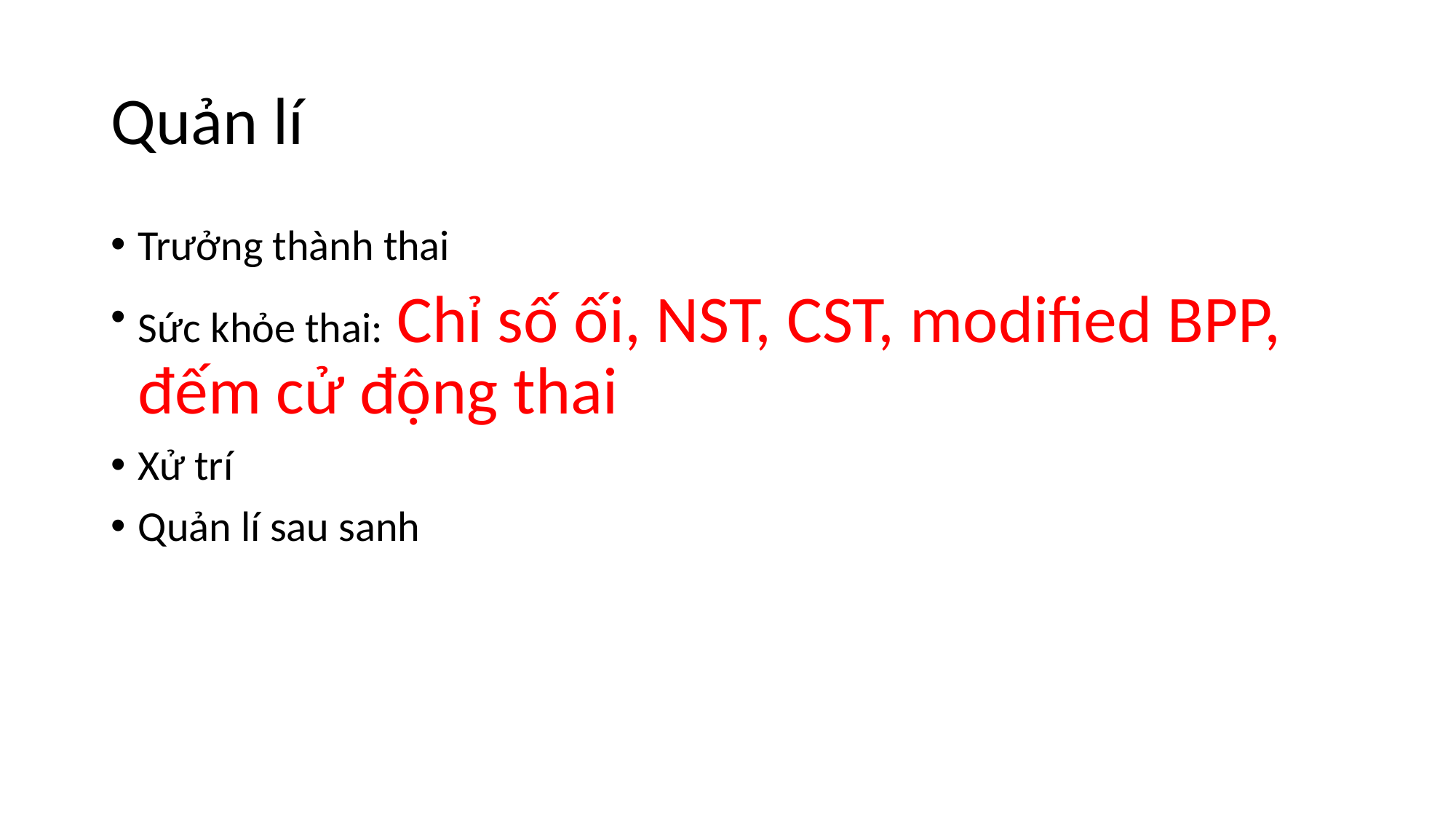

# Quản lí
Trưởng thành thai
Sức khỏe thai: Chỉ số ối, NST, CST, modified BPP, đếm cử động thai
Xử trí
Quản lí sau sanh